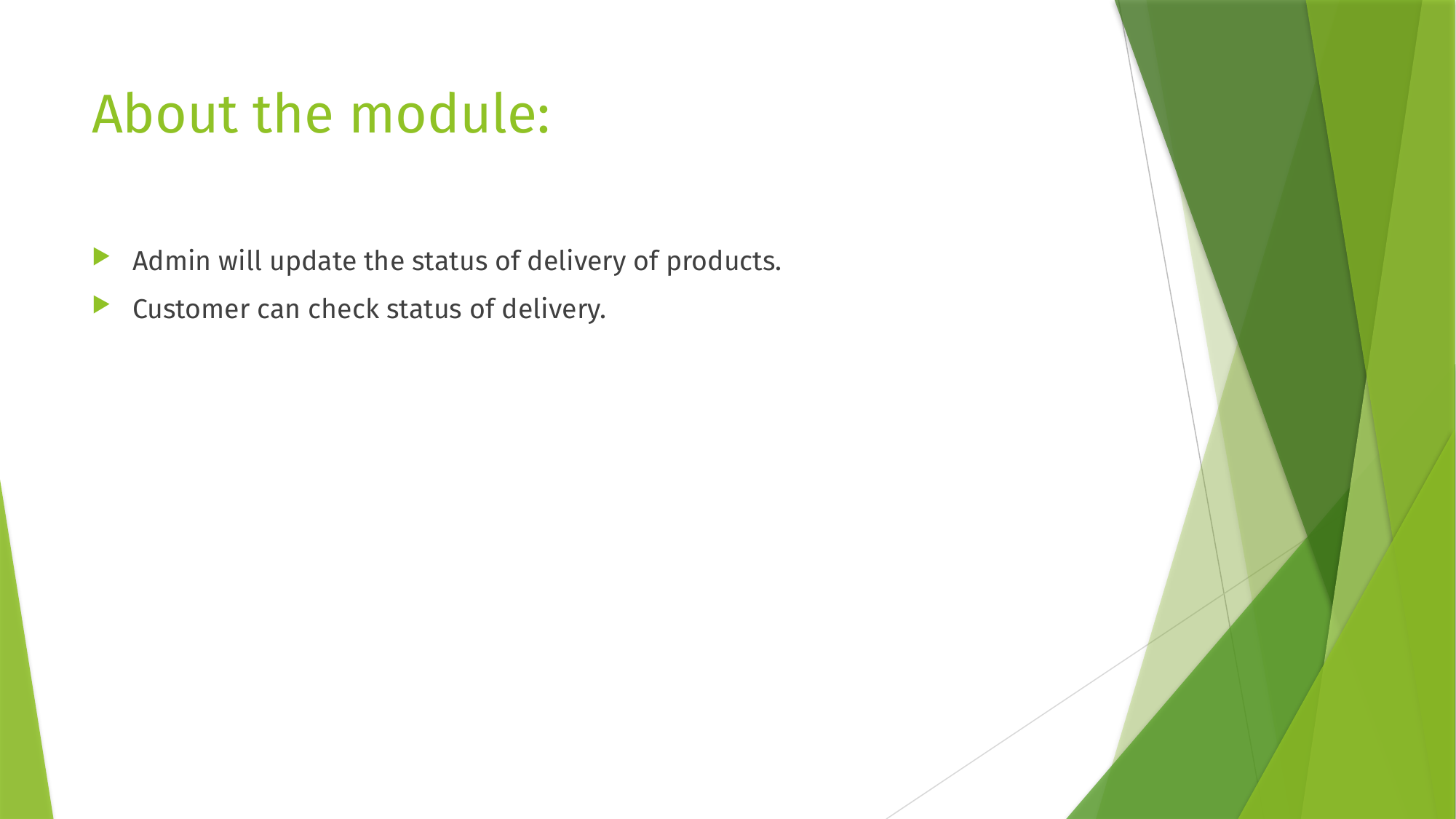

# About the module:
Admin will update the status of delivery of products.
Customer can check status of delivery.